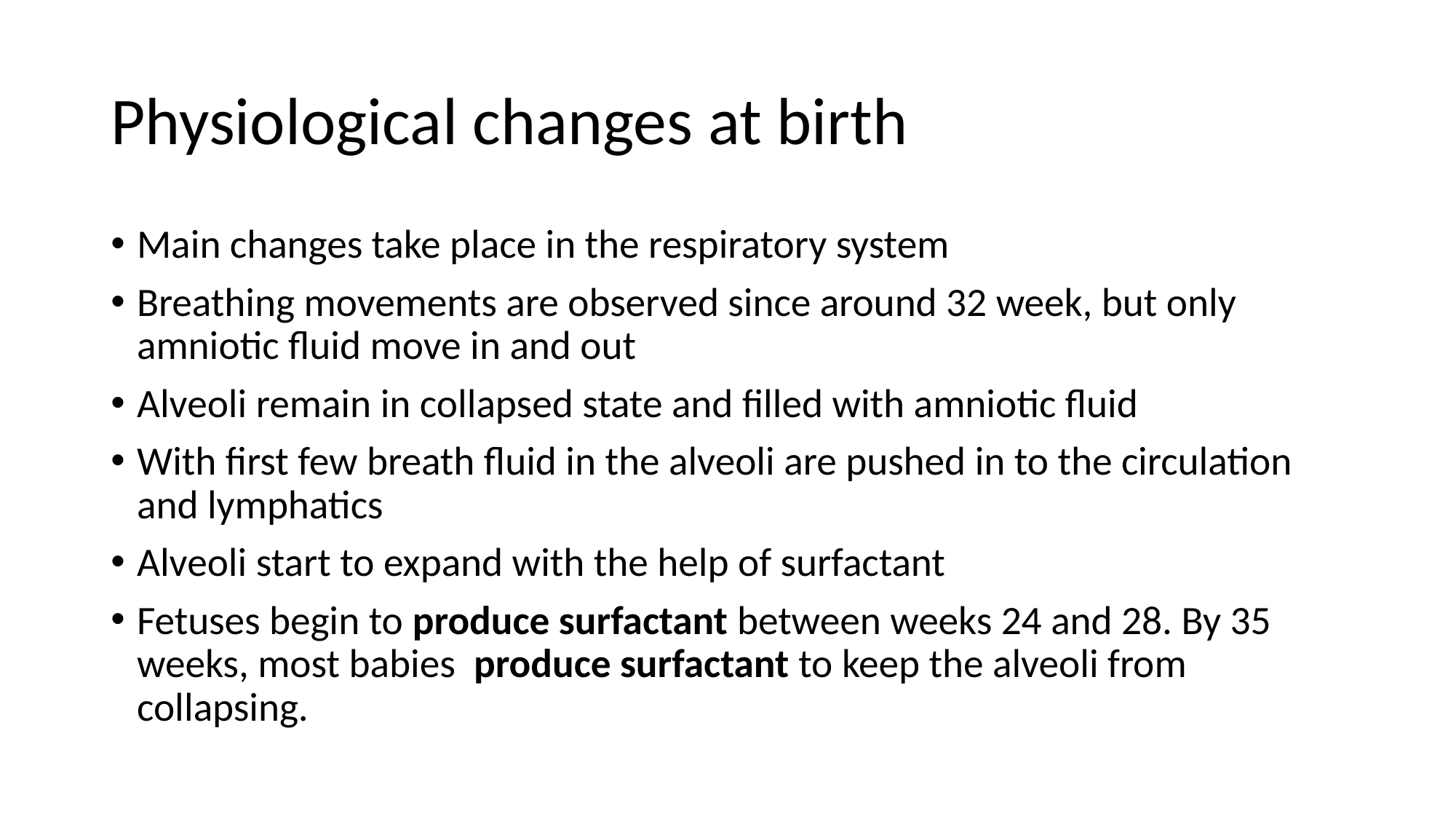

# Physiological changes at birth
Main changes take place in the respiratory system
Breathing movements are observed since around 32 week, but only amniotic fluid move in and out
Alveoli remain in collapsed state and filled with amniotic fluid
With first few breath fluid in the alveoli are pushed in to the circulation and lymphatics
Alveoli start to expand with the help of surfactant
Fetuses begin to produce surfactant between weeks 24 and 28. By 35 weeks, most babies  produce surfactant to keep the alveoli from collapsing.